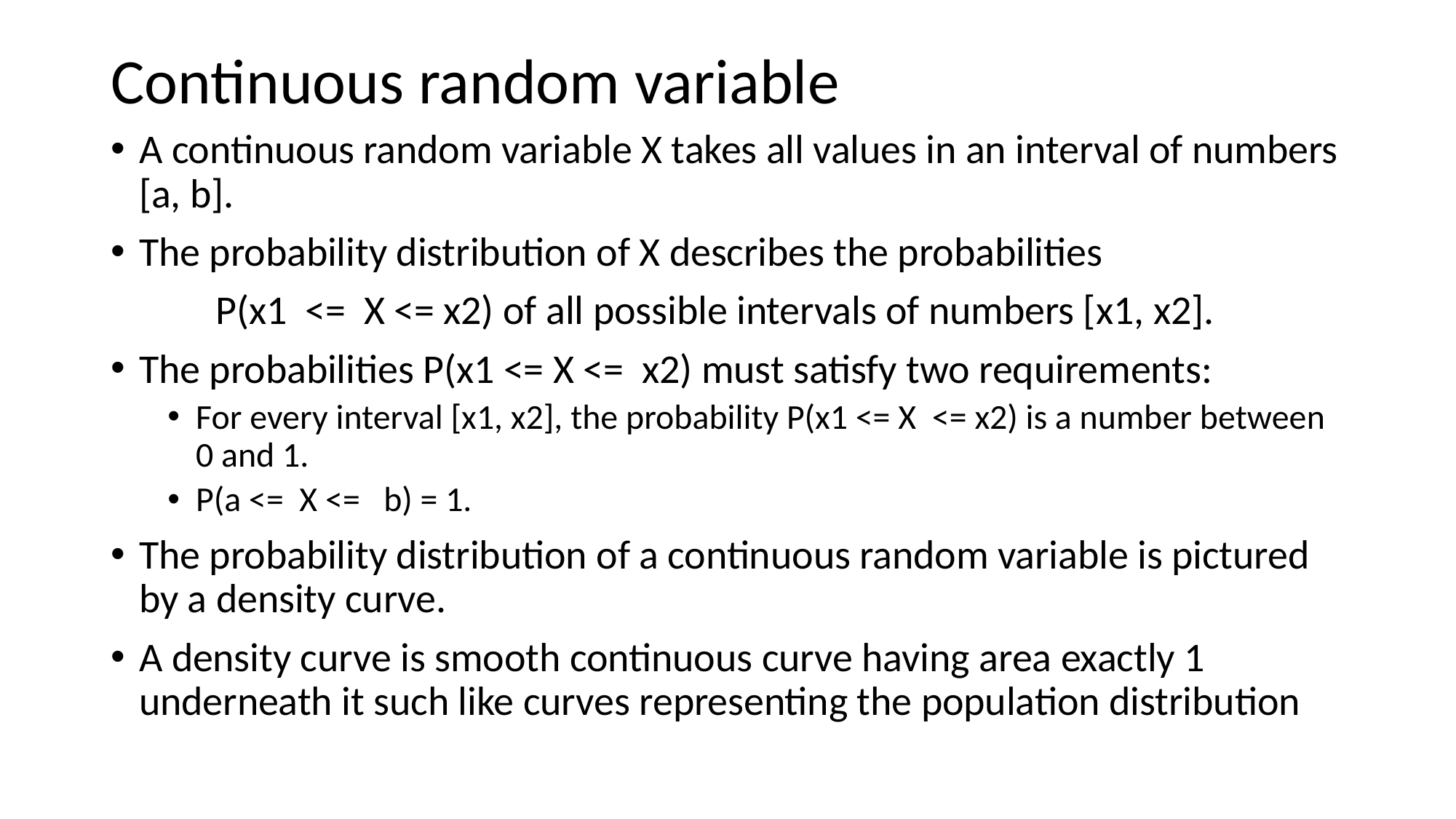

# Continuous random variable
A continuous random variable X takes all values in an interval of numbers [a, b].
The probability distribution of X describes the probabilities
	P(x1  <=  X <= x2) of all possible intervals of numbers [x1, x2].
The probabilities P(x1 <= X <=  x2) must satisfy two requirements:
For every interval [x1, x2], the probability P(x1 <= X  <= x2) is a number between 0 and 1.
P(a <=  X <=   b) = 1.
The probability distribution of a continuous random variable is pictured by a density curve.
A density curve is smooth continuous curve having area exactly 1 underneath it such like curves representing the population distribution